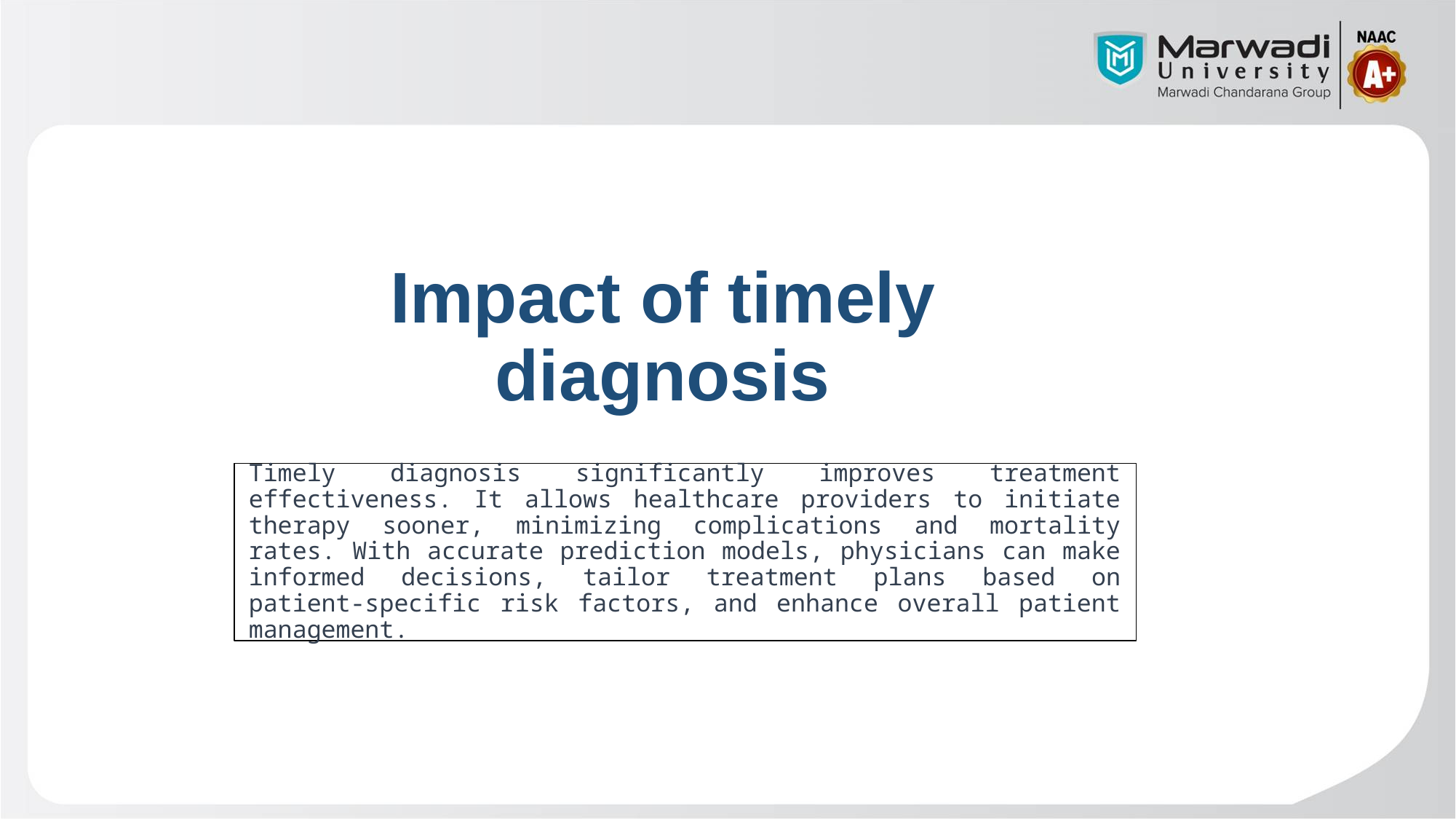

Impact of timely diagnosis
Timely diagnosis significantly improves treatment effectiveness. It allows healthcare providers to initiate therapy sooner, minimizing complications and mortality rates. With accurate prediction models, physicians can make informed decisions, tailor treatment plans based on patient-specific risk factors, and enhance overall patient management.